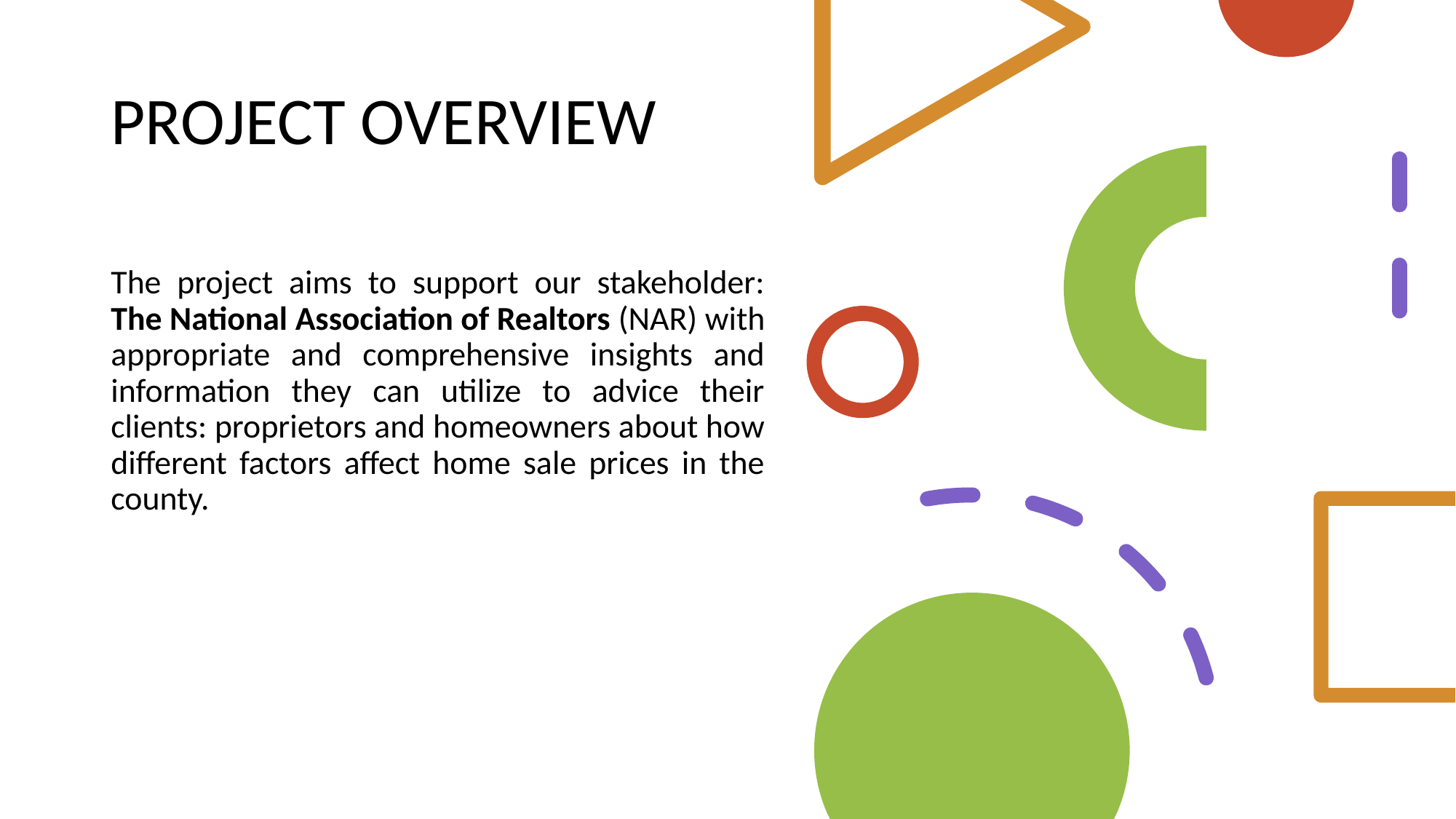

# PROJECT OVERVIEW

The project aims to support our stakeholder: The National Association of Realtors (NAR) with appropriate and comprehensive insights and information they can utilize to advice their clients: proprietors and homeowners about how different factors affect home sale prices in the county.